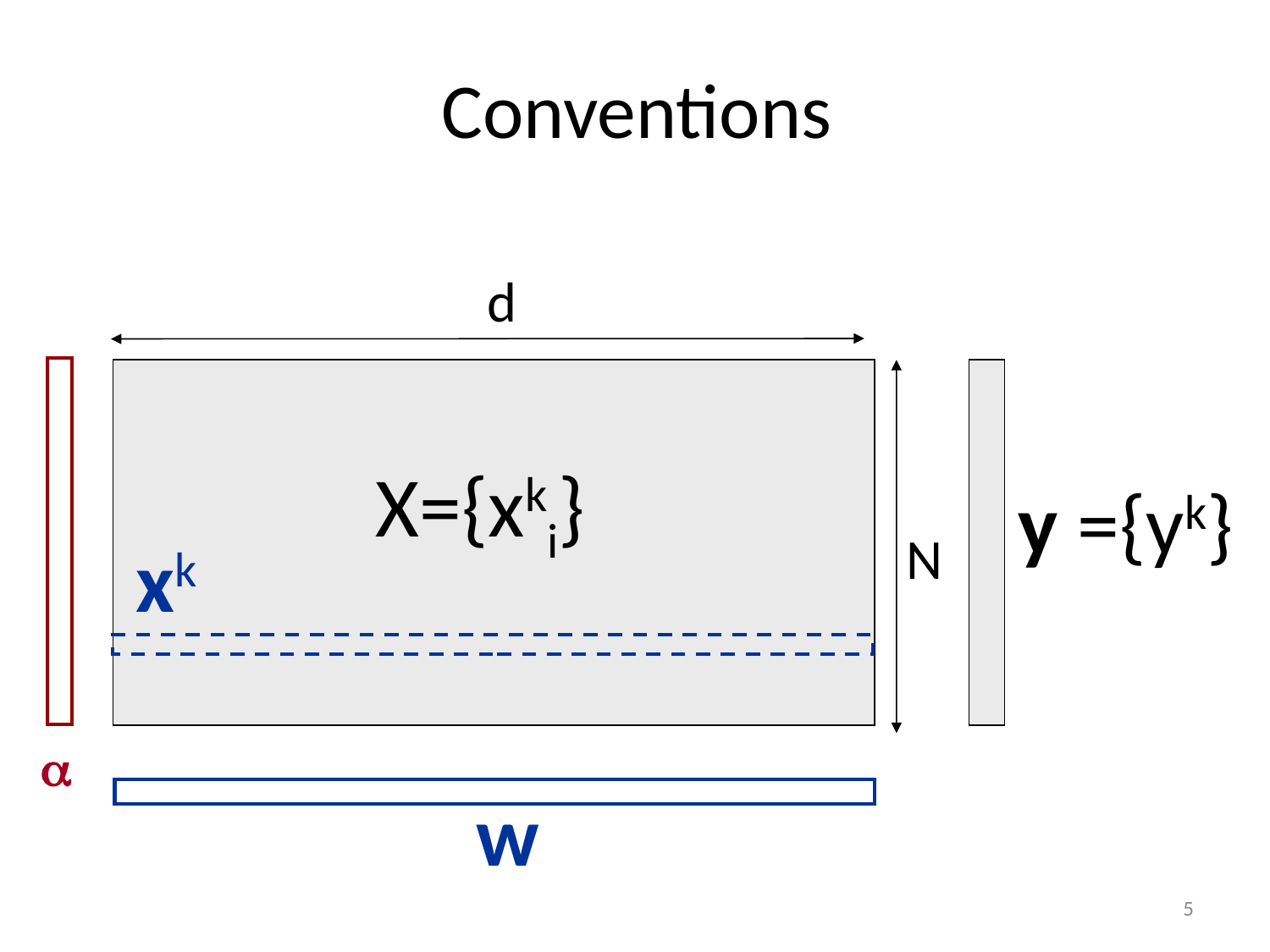

# Conventions
d

X={xki}
y ={yk}
N
xk

α
w

5